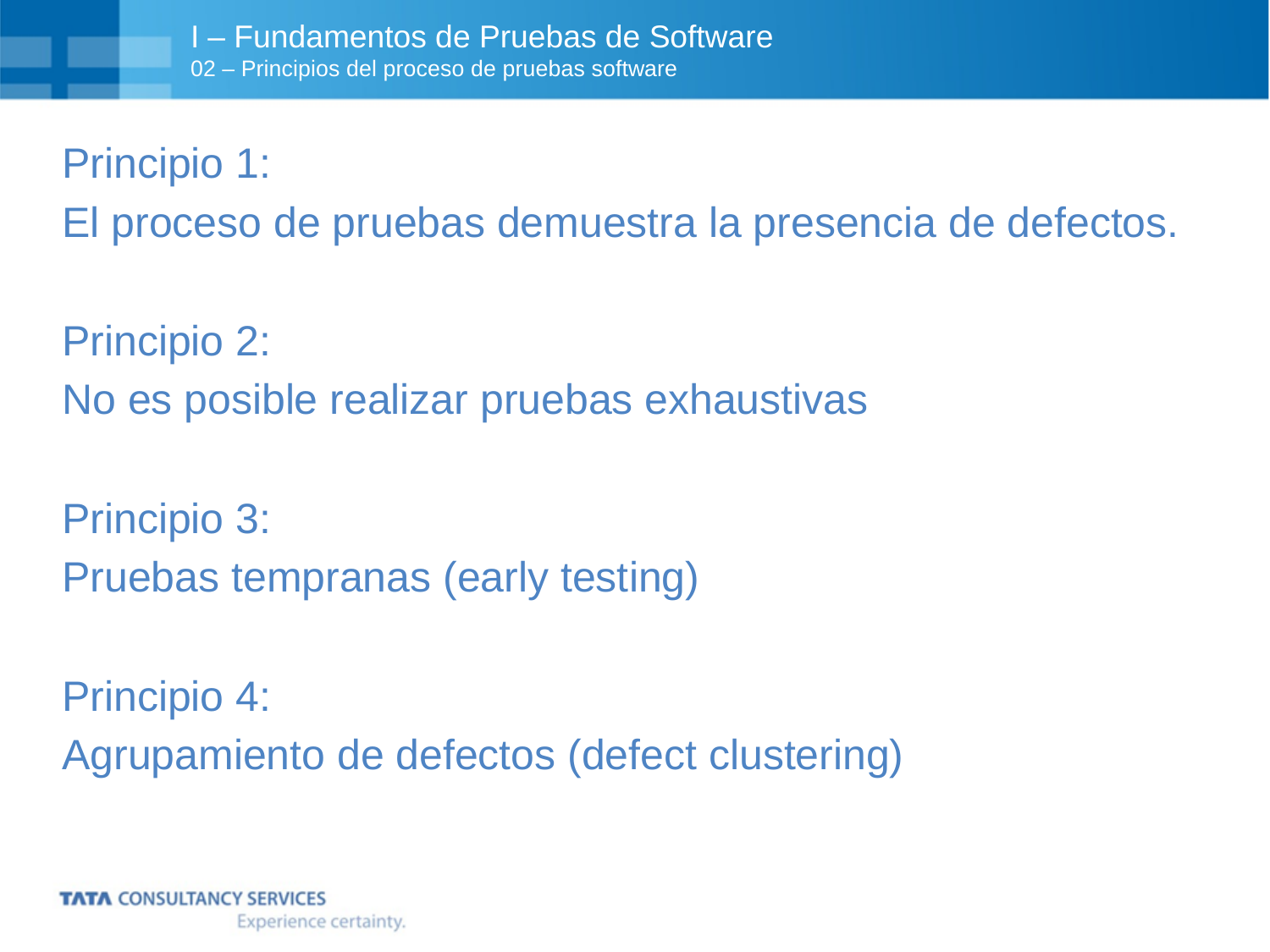

# I – Fundamentos de Pruebas de Software 02 – Principios del proceso de pruebas software
Principio 1:
El proceso de pruebas demuestra la presencia de defectos.

Principio 2:
No es posible realizar pruebas exhaustivas

Principio 3:
Pruebas tempranas (early testing)

Principio 4:
Agrupamiento de defectos (defect clustering)